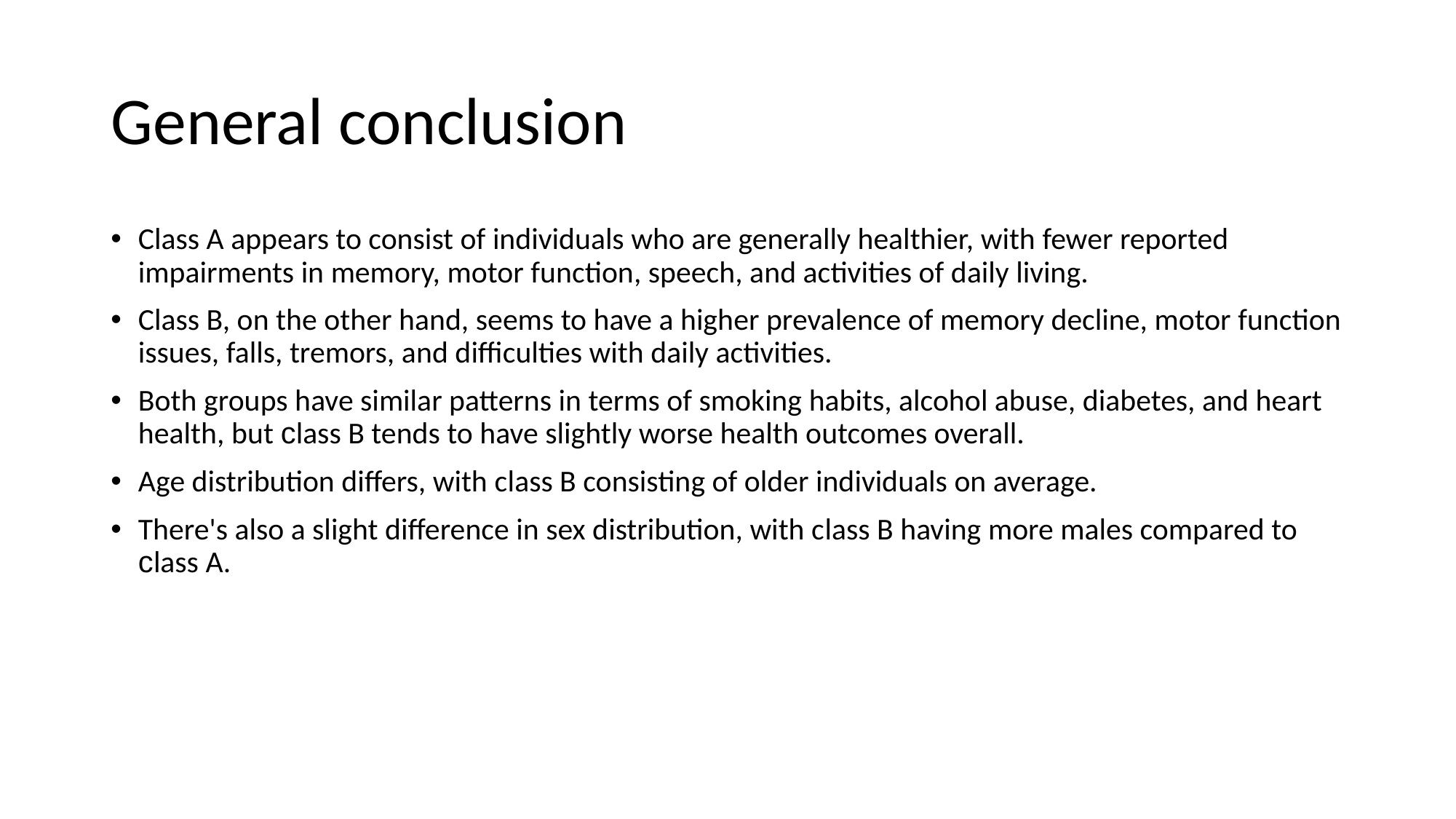

# General conclusion
Class A appears to consist of individuals who are generally healthier, with fewer reported impairments in memory, motor function, speech, and activities of daily living.
Class B, on the other hand, seems to have a higher prevalence of memory decline, motor function issues, falls, tremors, and difficulties with daily activities.
Both groups have similar patterns in terms of smoking habits, alcohol abuse, diabetes, and heart health, but class B tends to have slightly worse health outcomes overall.
Age distribution differs, with class B consisting of older individuals on average.
There's also a slight difference in sex distribution, with class B having more males compared to class A.